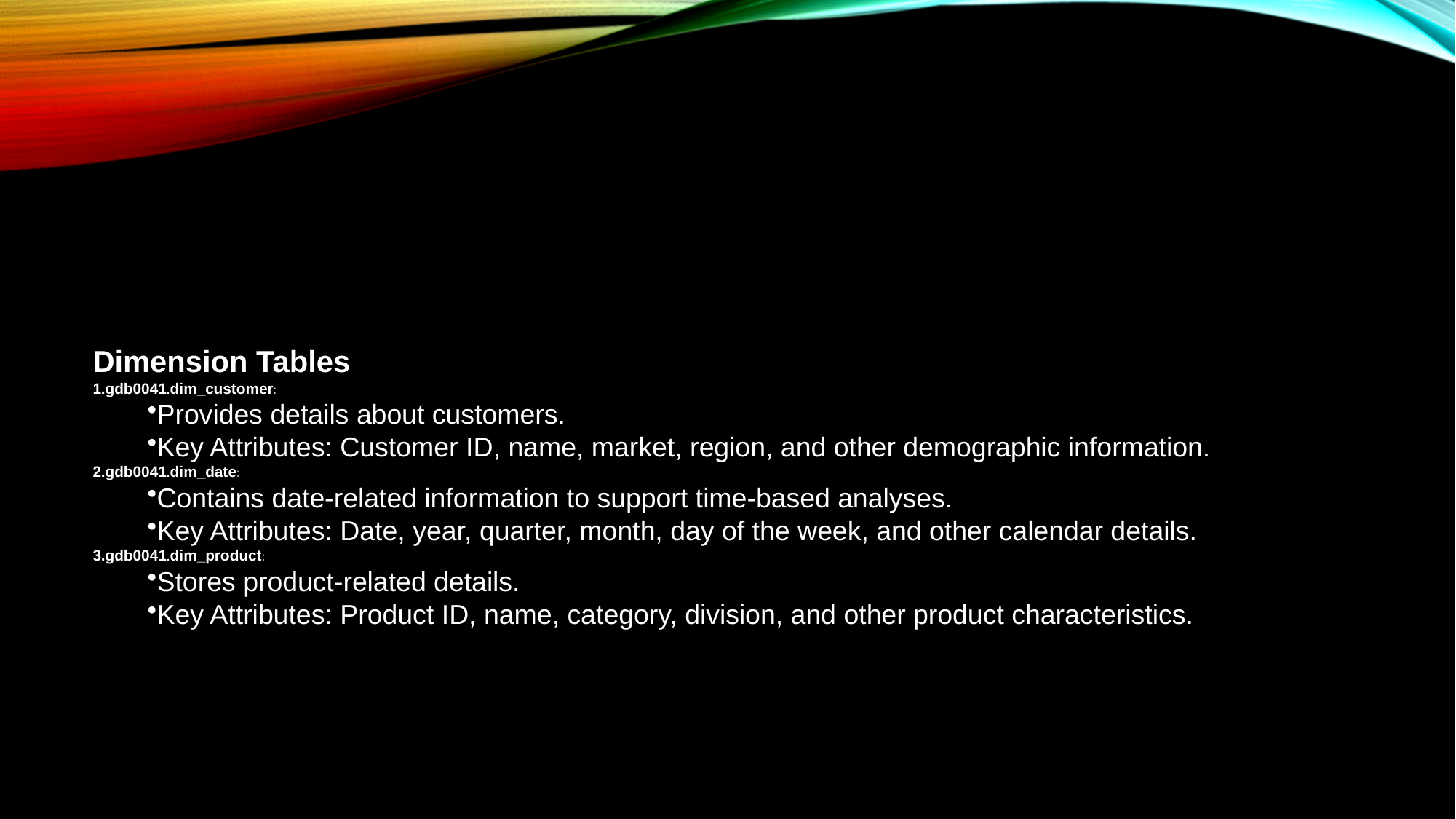

#
Dimension Tables
gdb0041.dim_customer:
Provides details about customers.
Key Attributes: Customer ID, name, market, region, and other demographic information.
gdb0041.dim_date:
Contains date-related information to support time-based analyses.
Key Attributes: Date, year, quarter, month, day of the week, and other calendar details.
gdb0041.dim_product:
Stores product-related details.
Key Attributes: Product ID, name, category, division, and other product characteristics.